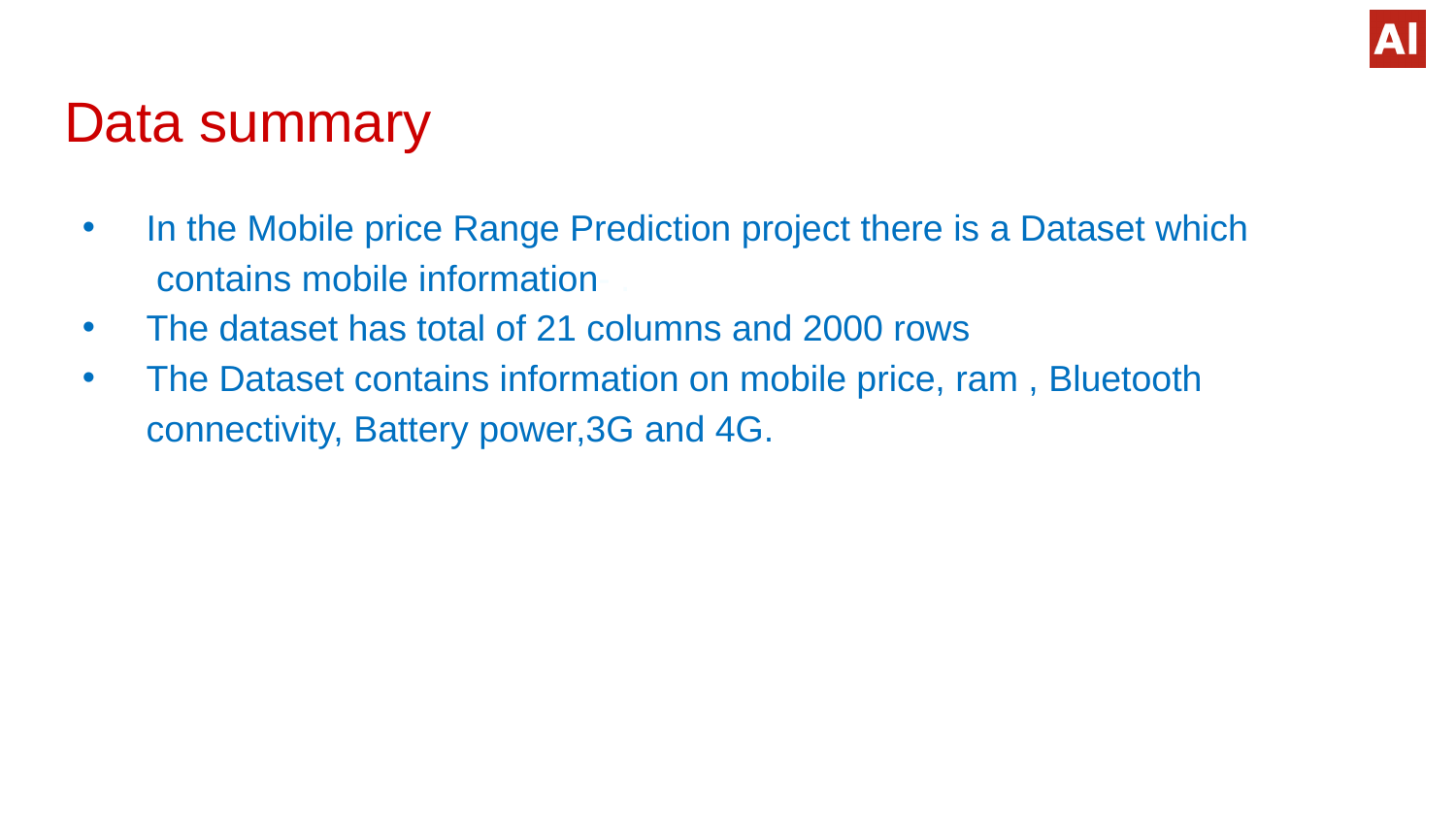

# Data summary
In the Mobile price Range Prediction project there is a Dataset which               contains mobile information- .
The dataset has total of 21 columns and 2000 rows
The Dataset contains information on mobile price, ram , Bluetooth         connectivity, Battery power,3G and 4G.